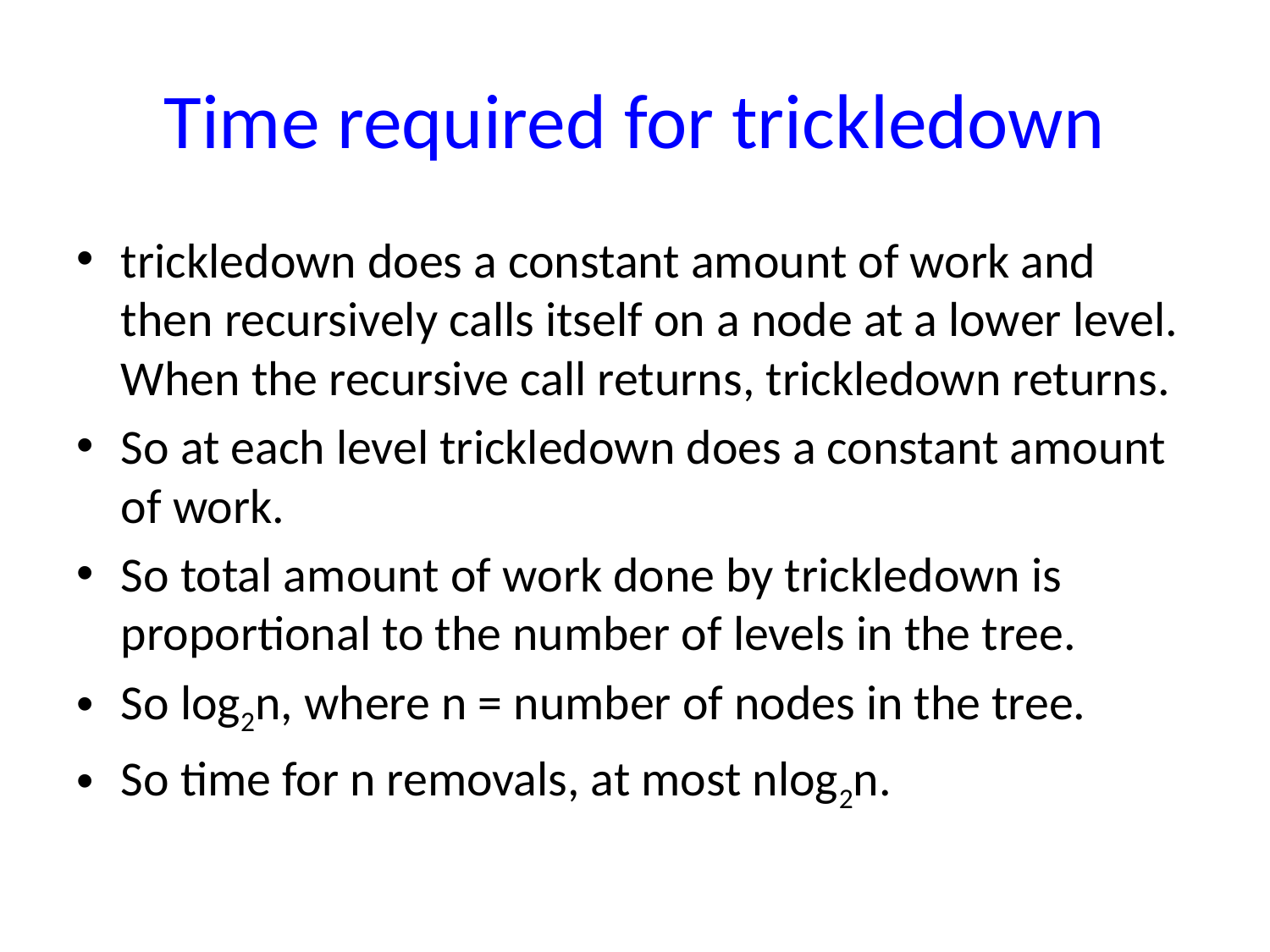

# Time required for trickledown
trickledown does a constant amount of work and then recursively calls itself on a node at a lower level.  When the recursive call returns, trickledown returns.
So at each level trickledown does a constant amount of work.
So total amount of work done by trickledown is proportional to the number of levels in the tree.
So log2n, where n = number of nodes in the tree.
So time for n removals, at most nlog2n.